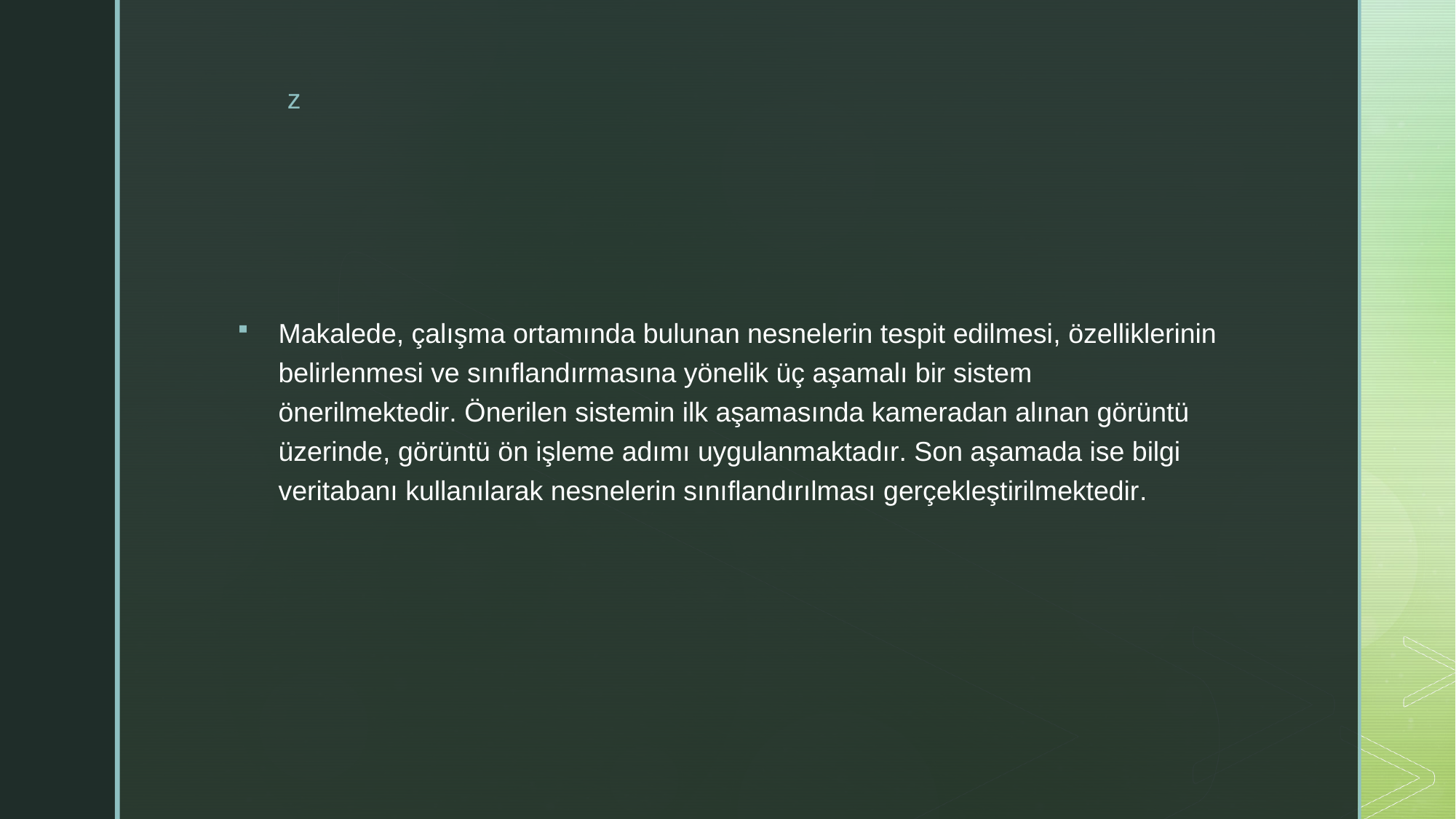

Makalede, çalışma ortamında bulunan nesnelerin tespit edilmesi, özelliklerinin belirlenmesi ve sınıflandırmasına yönelik üç aşamalı bir sistem önerilmektedir. Önerilen sistemin ilk aşamasında kameradan alınan görüntü üzerinde, görüntü ön işleme adımı uygulanmaktadır. Son aşamada ise bilgi veritabanı kullanılarak nesnelerin sınıflandırılması gerçekleştirilmektedir.